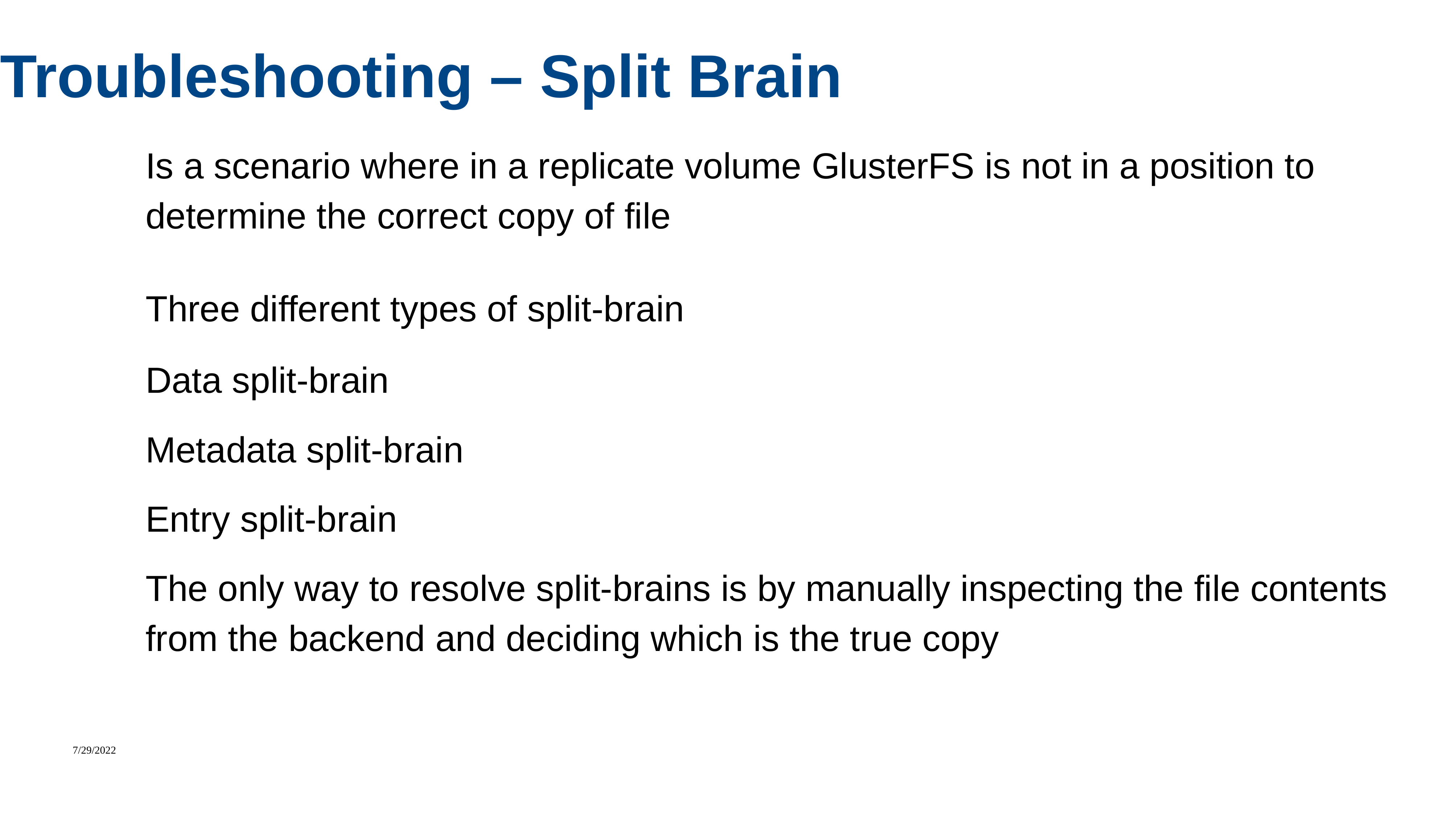

Troubleshooting – Split Brain

Is a scenario where in a replicate volume GlusterFS is not in a position to determine the correct copy of file
Three different types of split-brain
Data split-brain
Metadata split-brain
Entry split-brain
The only way to resolve split-brains is by manually inspecting the file contents from the backend and deciding which is the true copy
7/29/2022